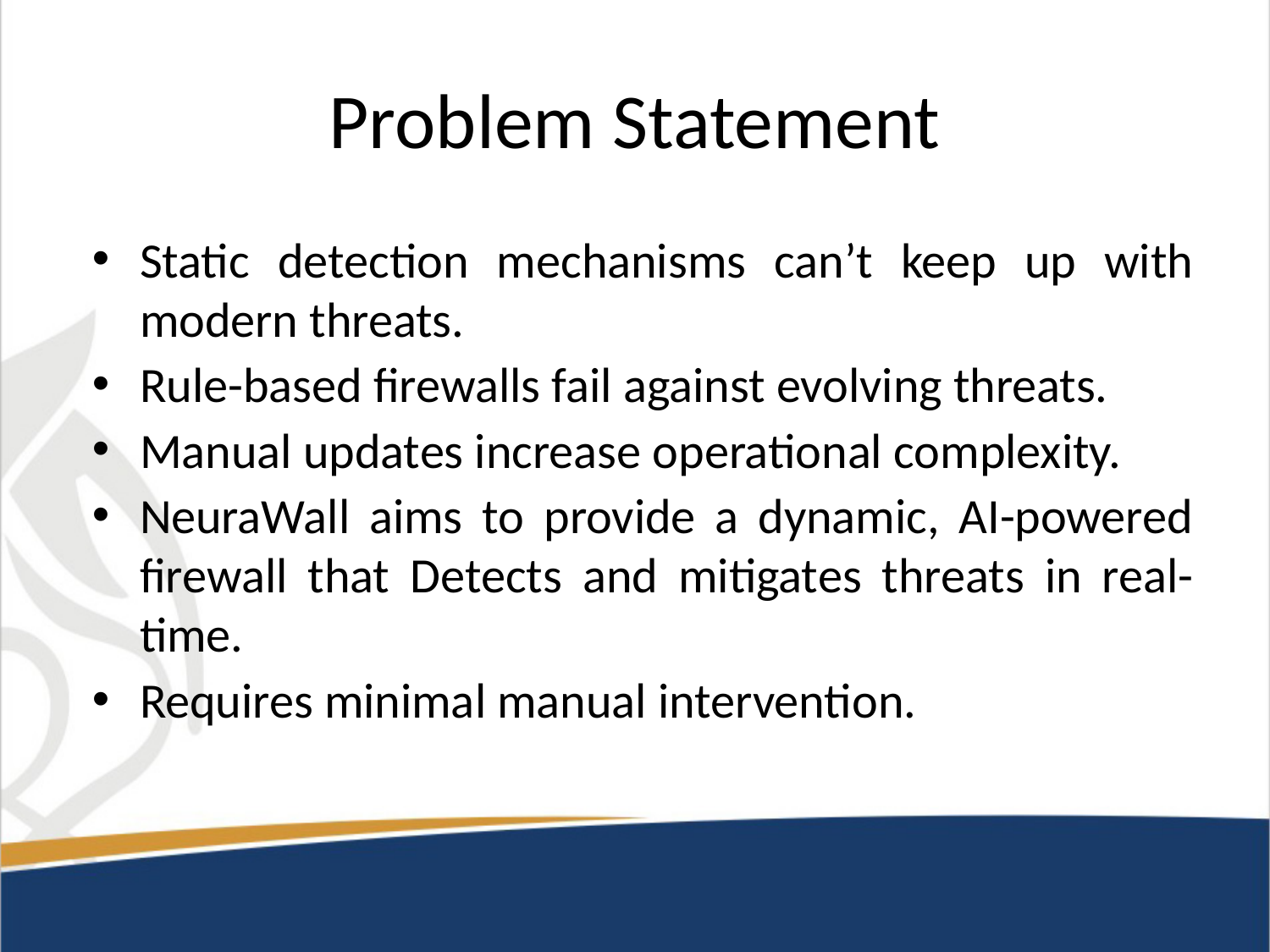

# Problem Statement
Static detection mechanisms can’t keep up with modern threats.
Rule-based firewalls fail against evolving threats.
Manual updates increase operational complexity.
NeuraWall aims to provide a dynamic, AI-powered firewall that Detects and mitigates threats in real-time.
Requires minimal manual intervention.